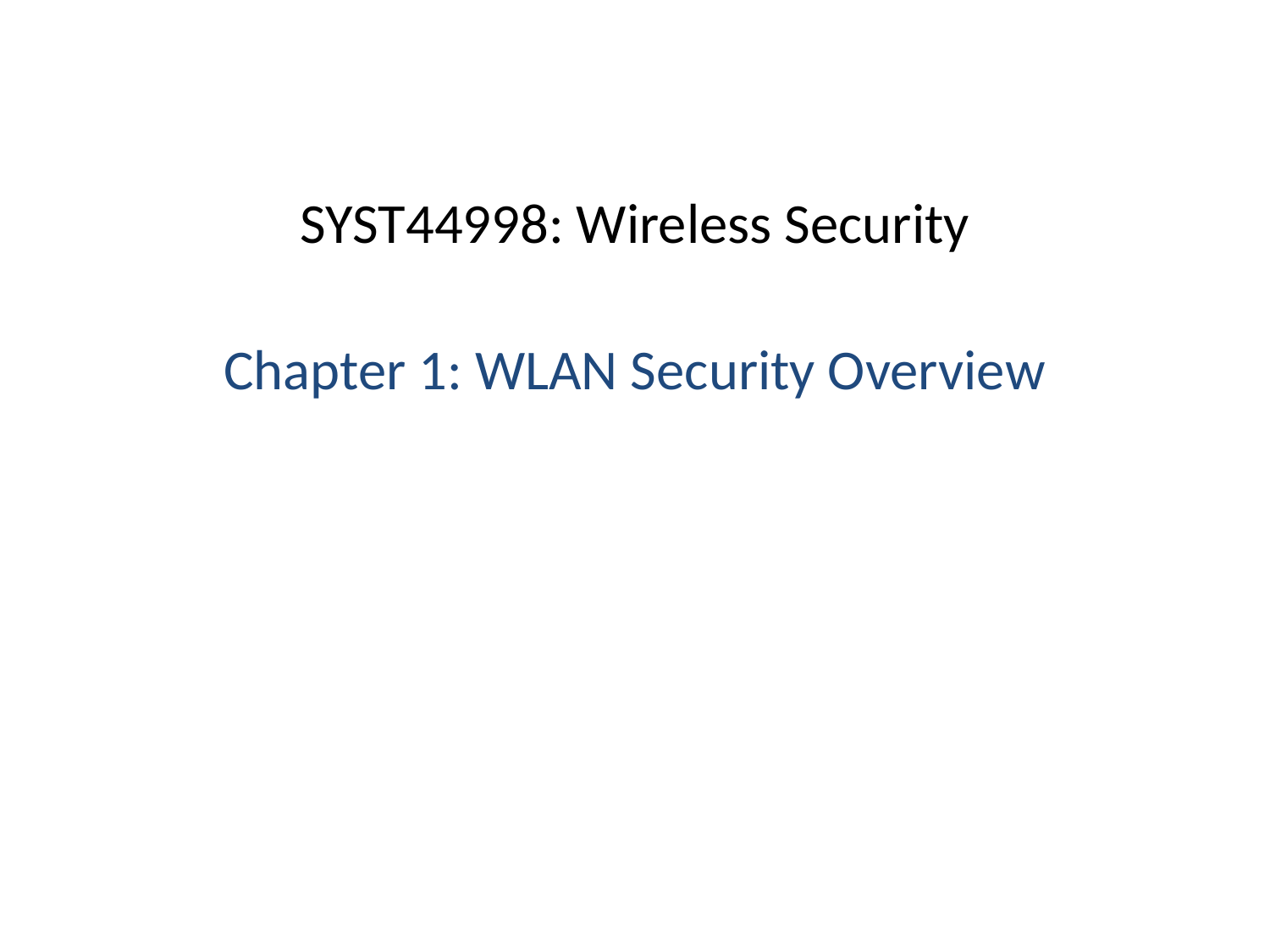

SYST44998: Wireless Security

Chapter 1: WLAN Security Overview